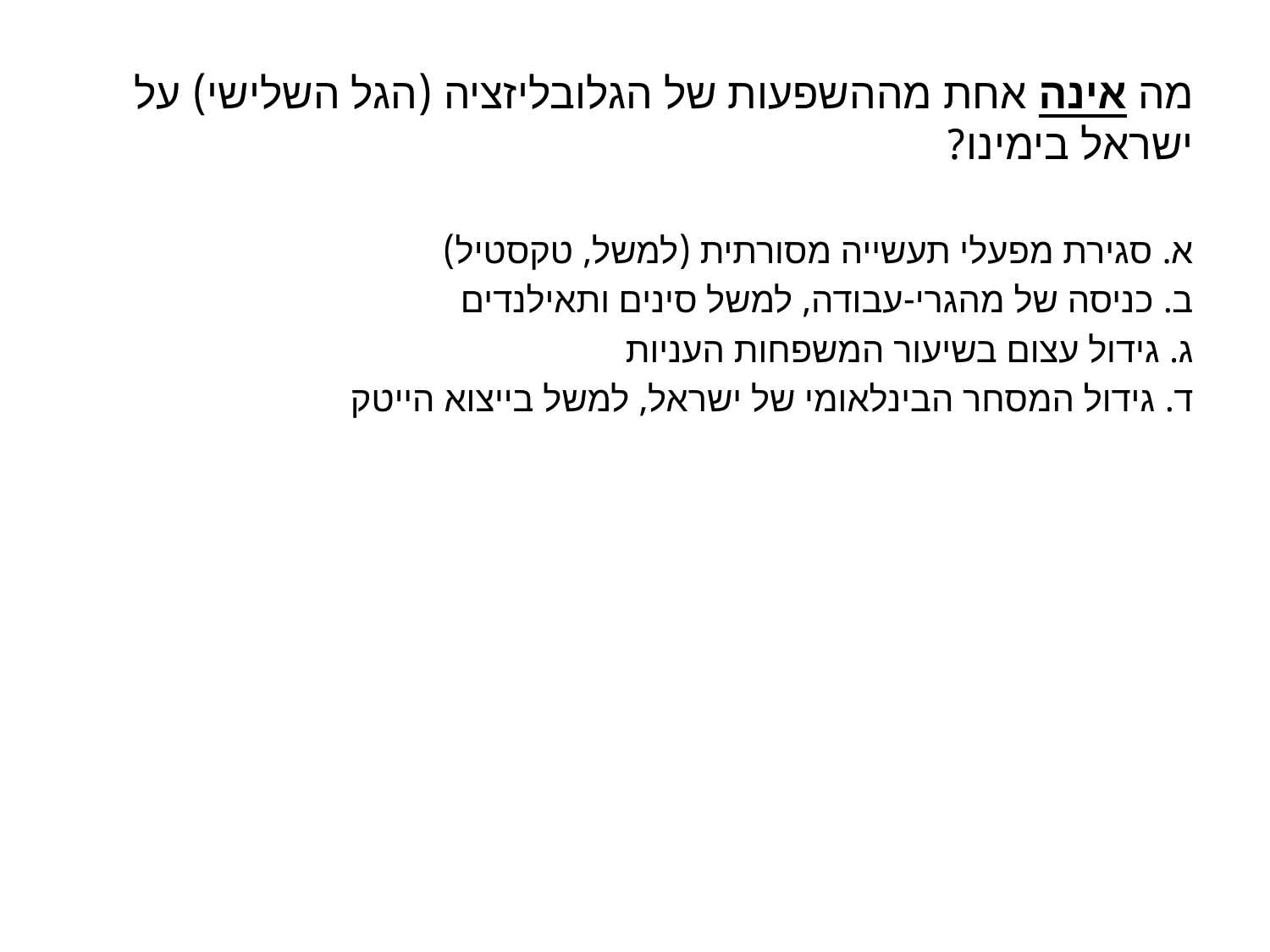

# מה אינה אחת מההשפעות של הגלובליזציה (הגל השלישי) על ישראל בימינו?
א. סגירת מפעלי תעשייה מסורתית (למשל, טקסטיל)
ב. כניסה של מהגרי-עבודה, למשל סינים ותאילנדים
ג. גידול עצום בשיעור המשפחות העניות
ד. גידול המסחר הבינלאומי של ישראל, למשל בייצוא הייטק